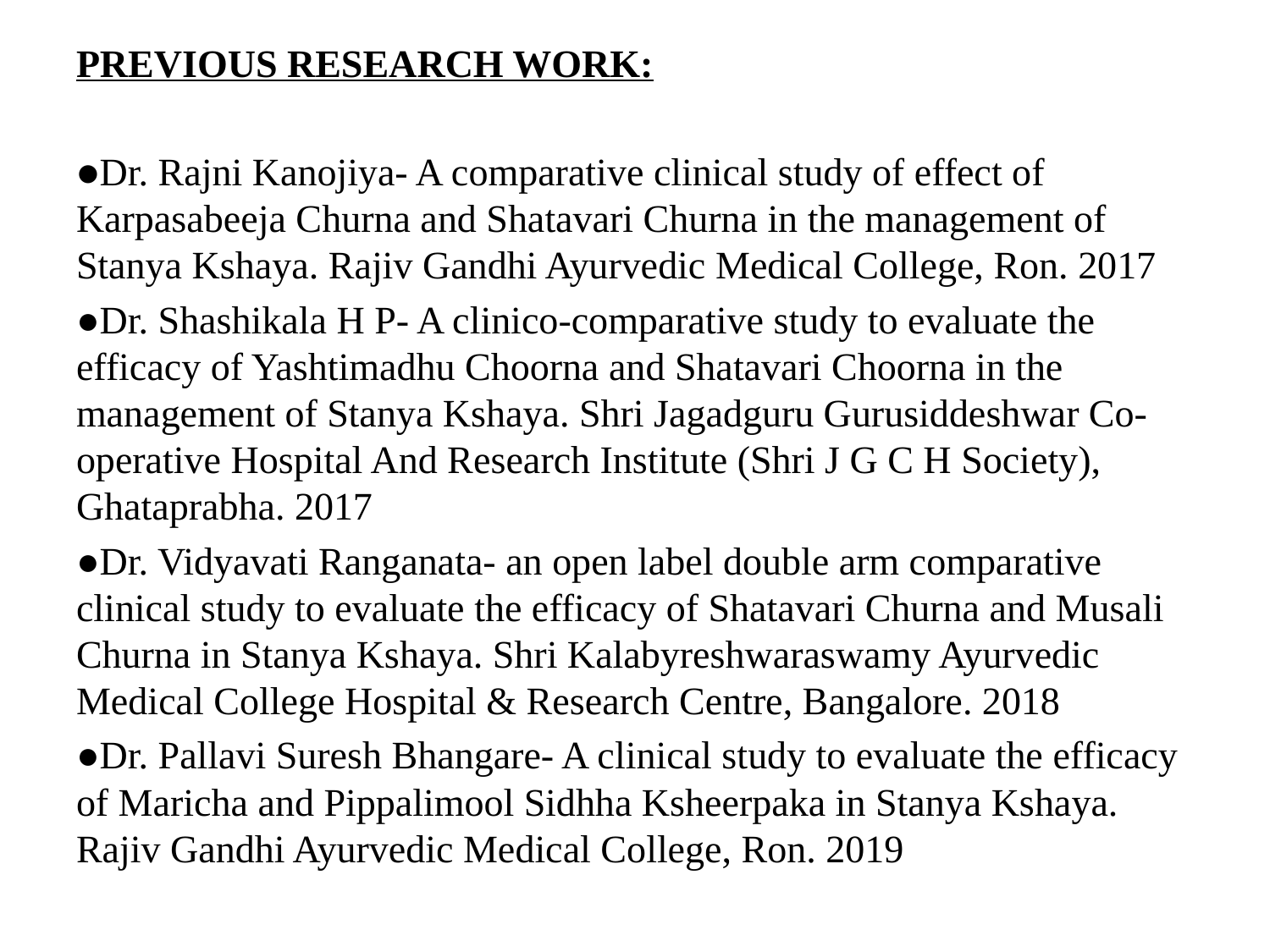

PREVIOUS RESEARCH WORK:

●Dr. Rajni Kanojiya- A comparative clinical study of effect of Karpasabeeja Churna and Shatavari Churna in the management of Stanya Kshaya. Rajiv Gandhi Ayurvedic Medical College, Ron. 2017
●Dr. Shashikala H P- A clinico-comparative study to evaluate the efficacy of Yashtimadhu Choorna and Shatavari Choorna in the management of Stanya Kshaya. Shri Jagadguru Gurusiddeshwar Co-operative Hospital And Research Institute (Shri J G C H Society), Ghataprabha. 2017
●Dr. Vidyavati Ranganata- an open label double arm comparative clinical study to evaluate the efficacy of Shatavari Churna and Musali Churna in Stanya Kshaya. Shri Kalabyreshwaraswamy Ayurvedic Medical College Hospital & Research Centre, Bangalore. 2018
●Dr. Pallavi Suresh Bhangare- A clinical study to evaluate the efficacy of Maricha and Pippalimool Sidhha Ksheerpaka in Stanya Kshaya. Rajiv Gandhi Ayurvedic Medical College, Ron. 2019